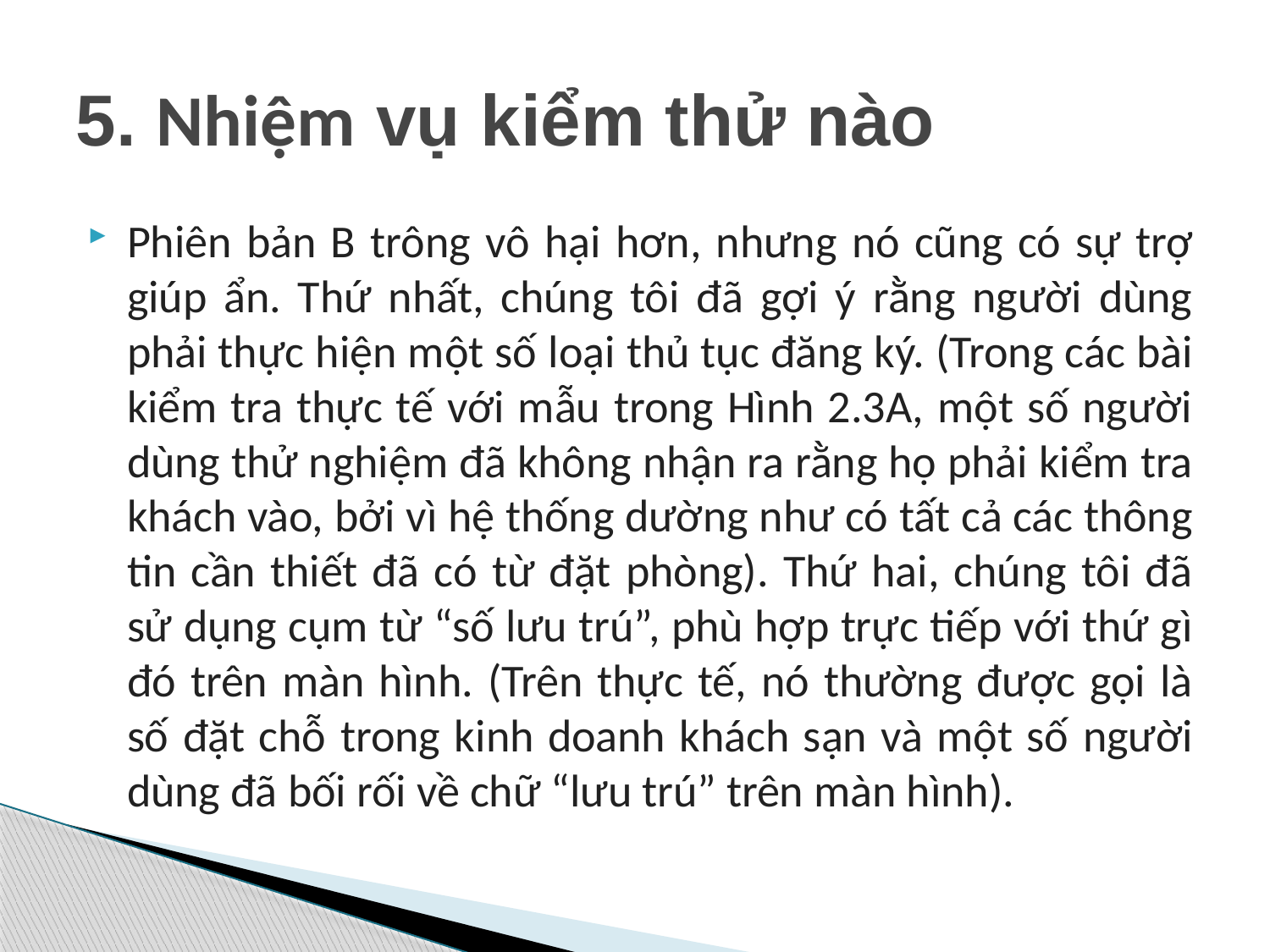

# 5. Nhiệm vụ kiểm thử nào
Phiên bản B trông vô hại hơn, nhưng nó cũng có sự trợ giúp ẩn. Thứ nhất, chúng tôi đã gợi ý rằng người dùng phải thực hiện một số loại thủ tục đăng ký. (Trong các bài kiểm tra thực tế với mẫu trong Hình 2.3A, một số người dùng thử nghiệm đã không nhận ra rằng họ phải kiểm tra khách vào, bởi vì hệ thống dường như có tất cả các thông tin cần thiết đã có từ đặt phòng). Thứ hai, chúng tôi đã sử dụng cụm từ “số lưu trú”, phù hợp trực tiếp với thứ gì đó trên màn hình. (Trên thực tế, nó thường được gọi là số đặt chỗ trong kinh doanh khách sạn và một số người dùng đã bối rối về chữ “lưu trú” trên màn hình).